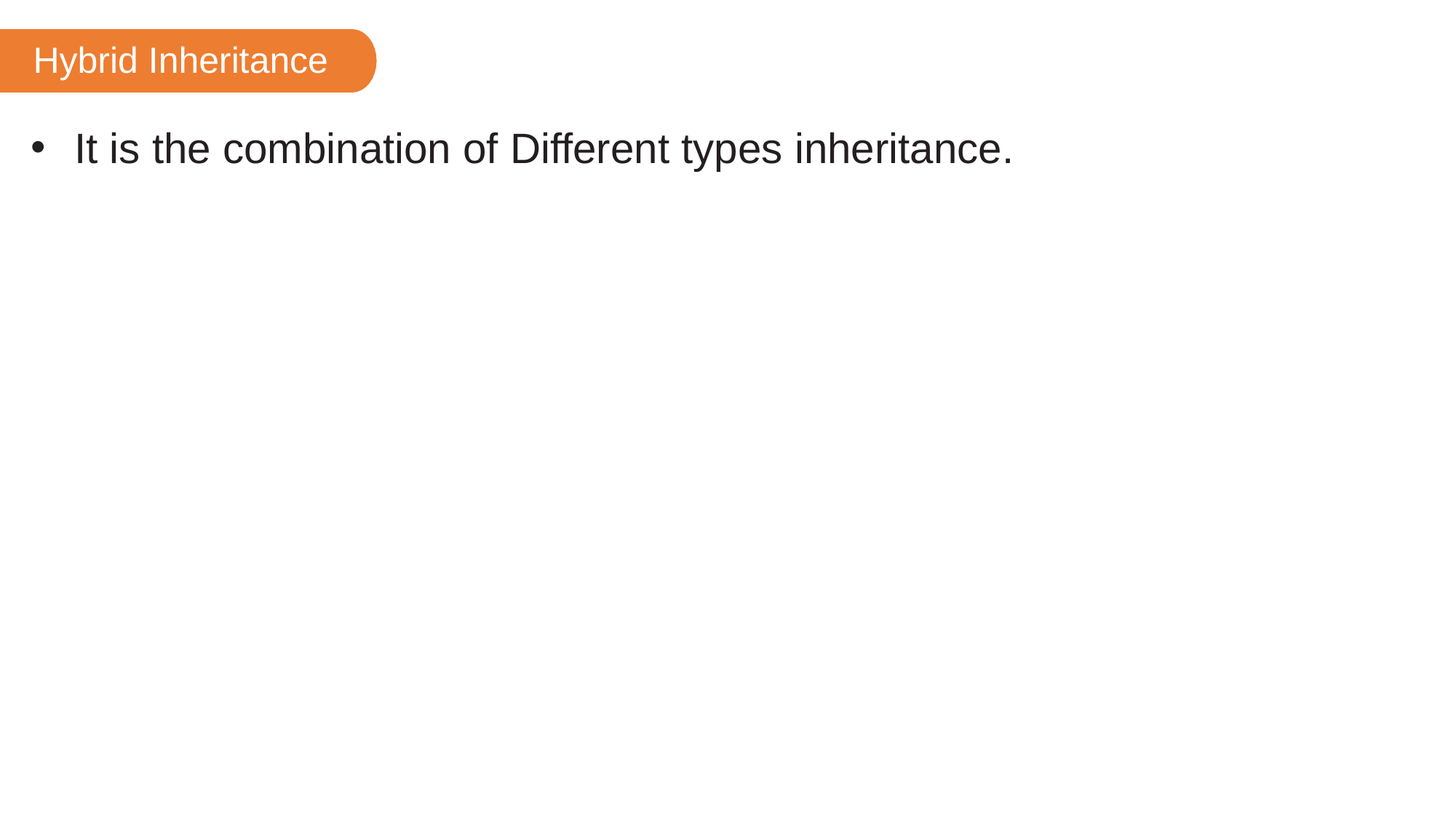

Hybrid Inheritance

It is the combination of Different types inheritance.